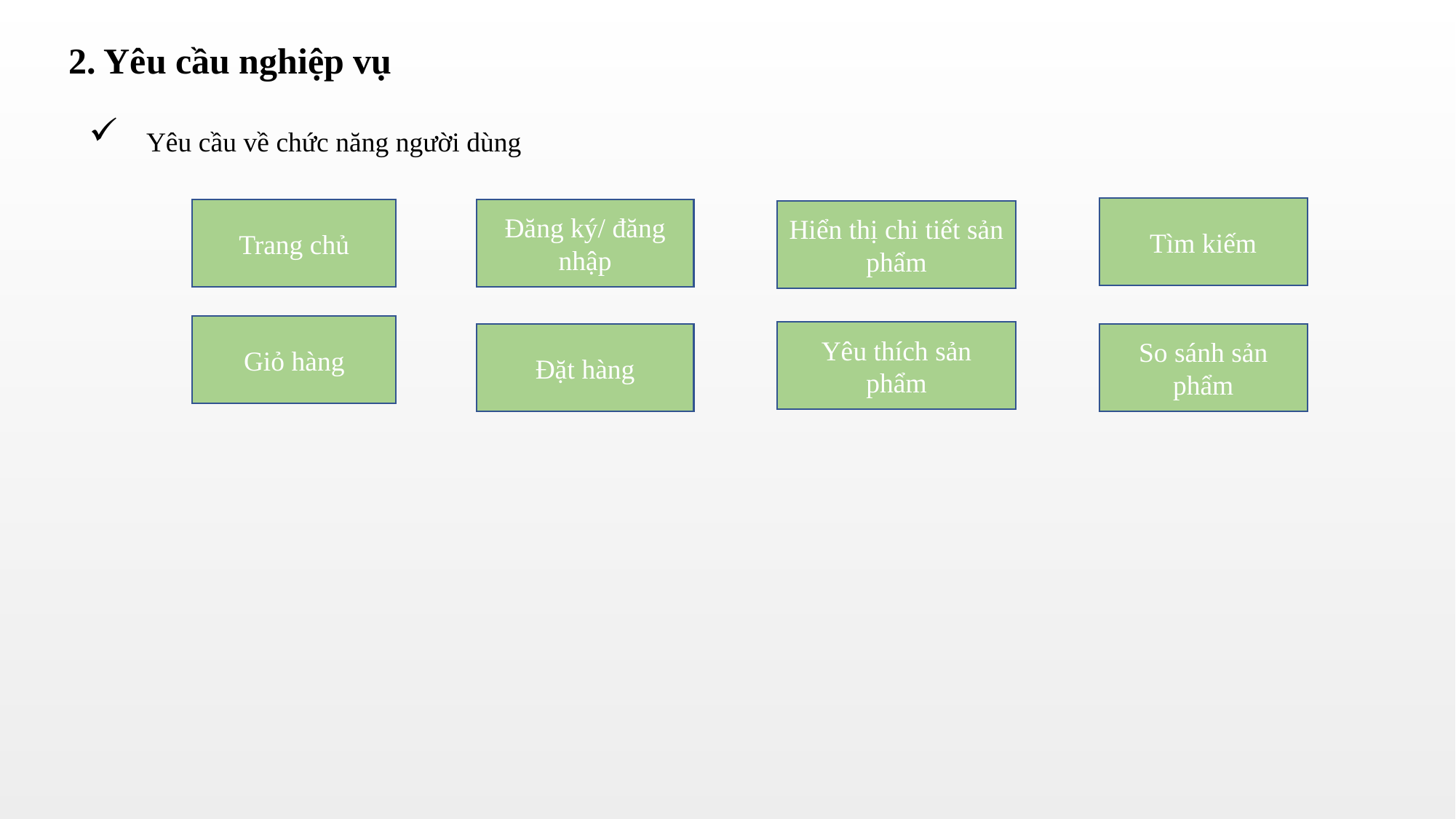

2. Yêu cầu nghiệp vụ
   Yêu cầu về chức năng người dùng
Tìm kiếm
Trang chủ
Đăng ký/ đăng nhập
Hiển thị chi tiết sản phẩm
Giỏ hàng
Yêu thích sản phẩm
Đặt hàng
So sánh sản phẩm